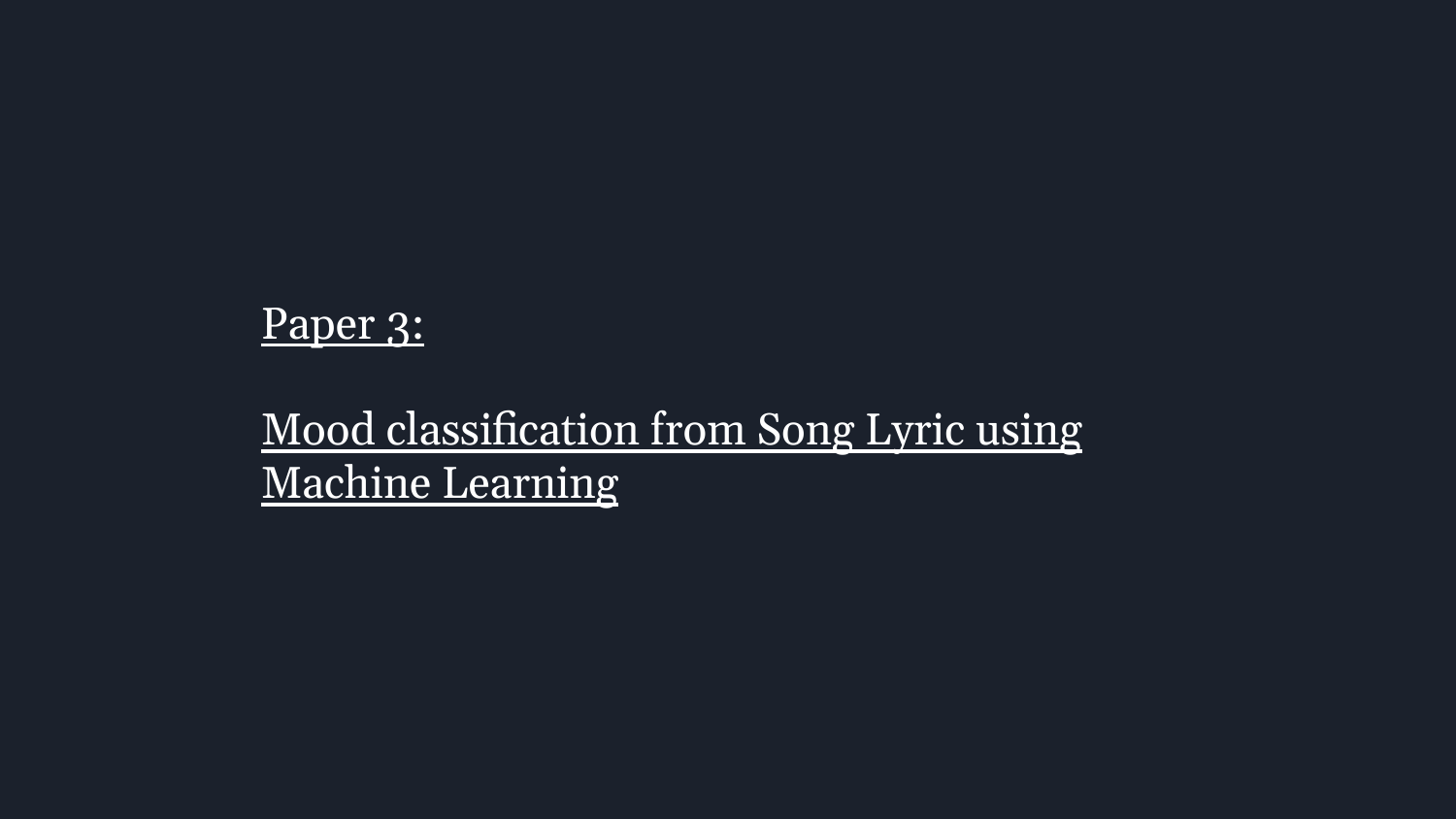

Paper 3:

Mood classification from Song Lyric using Machine Learning